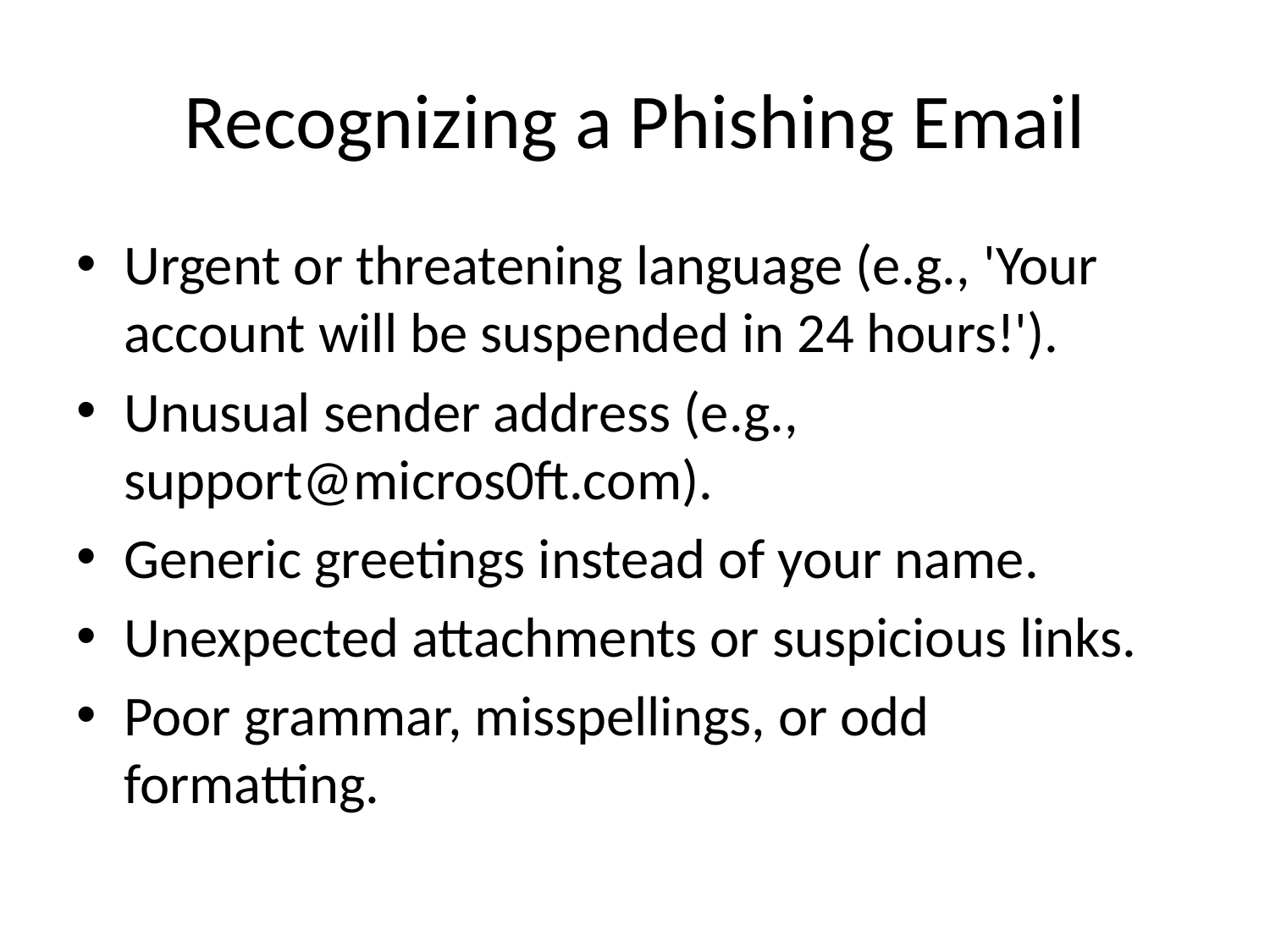

# Recognizing a Phishing Email
Urgent or threatening language (e.g., 'Your account will be suspended in 24 hours!').
Unusual sender address (e.g., support@micros0ft.com).
Generic greetings instead of your name.
Unexpected attachments or suspicious links.
Poor grammar, misspellings, or odd formatting.